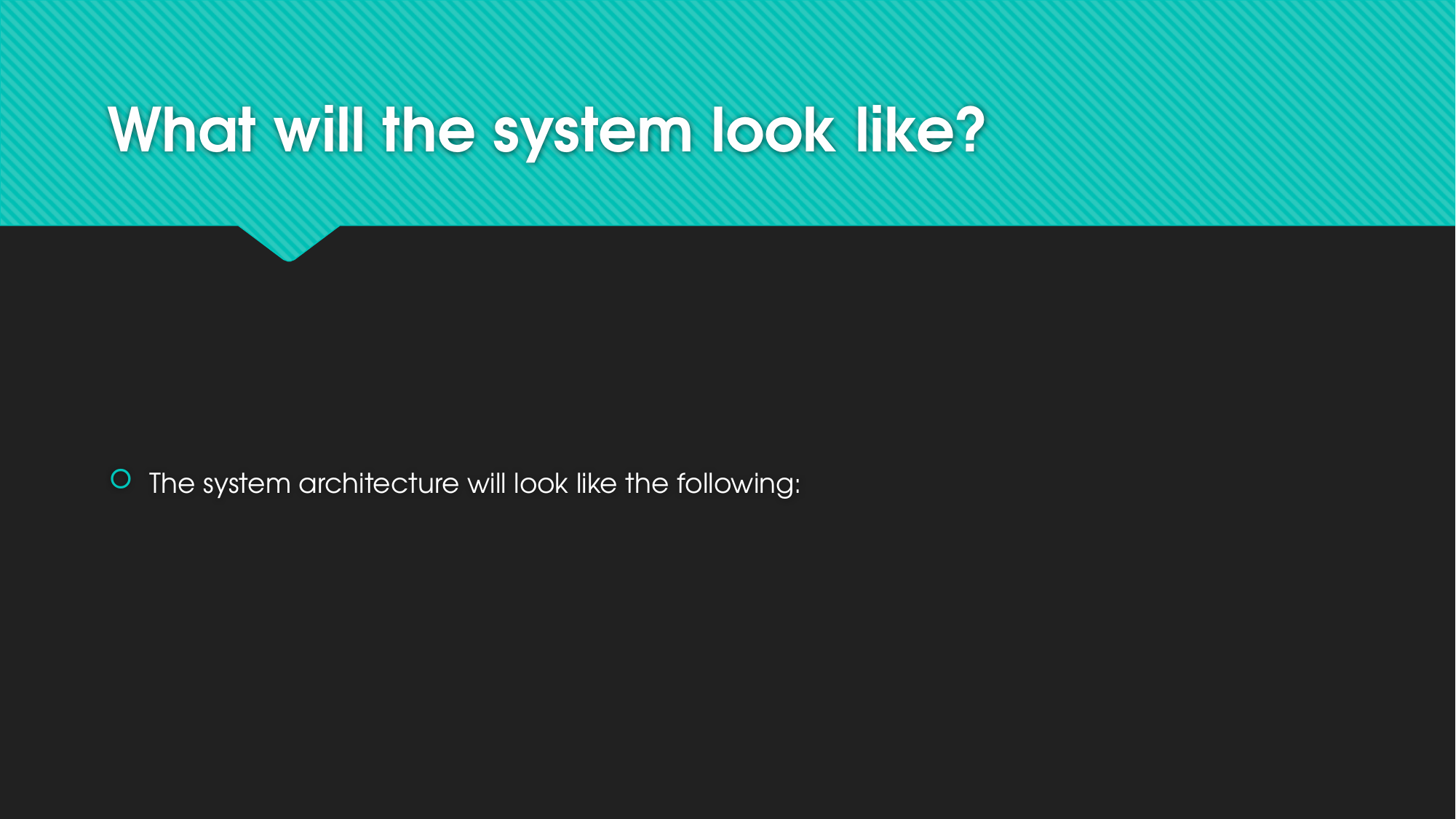

# What will the system look like?
The system architecture will look like the following: